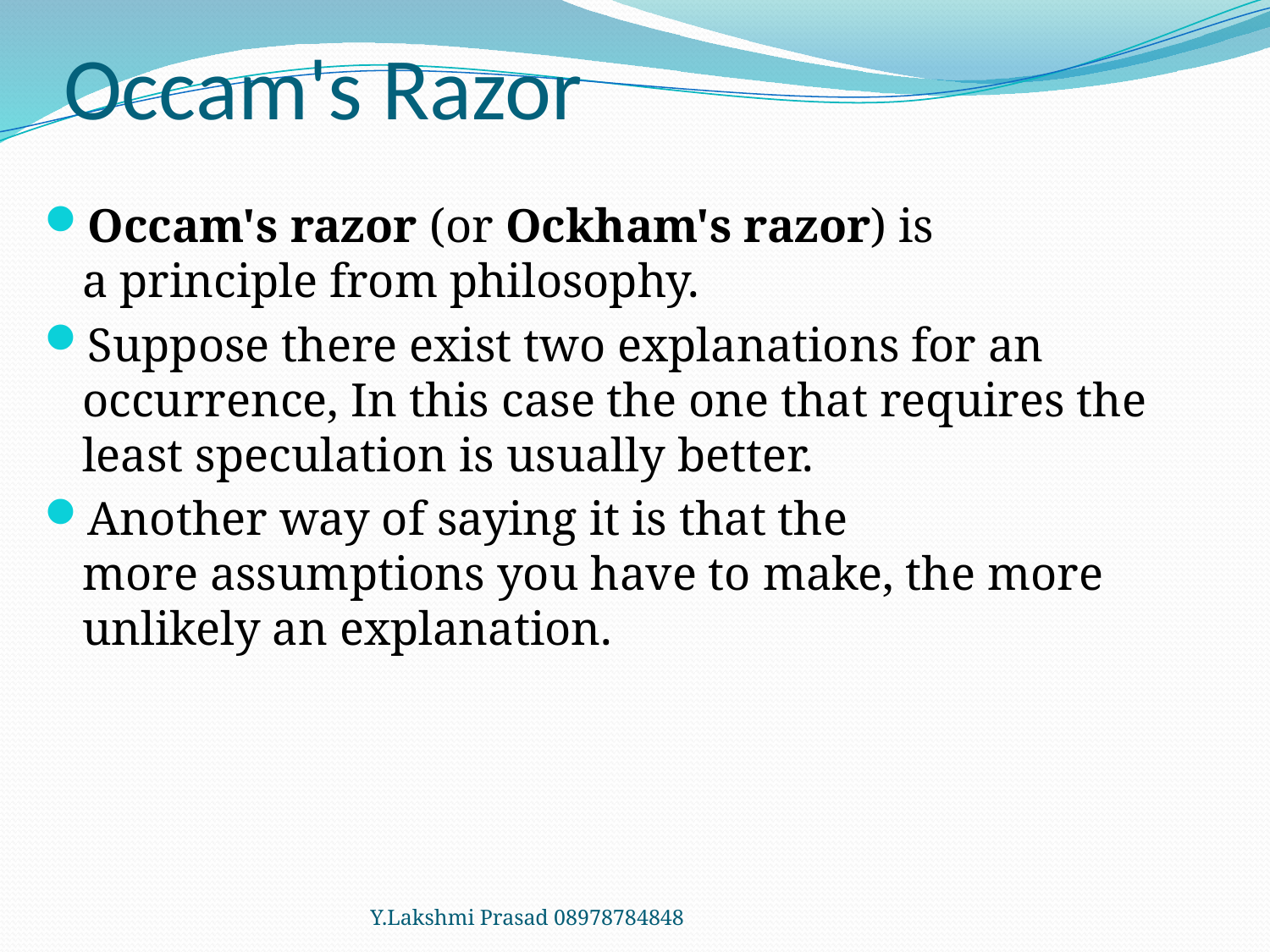

# Occam's Razor
Occam's razor (or Ockham's razor) is a principle from philosophy.
Suppose there exist two explanations for an occurrence, In this case the one that requires the least speculation is usually better.
Another way of saying it is that the more assumptions you have to make, the more unlikely an explanation.
Y.Lakshmi Prasad 08978784848